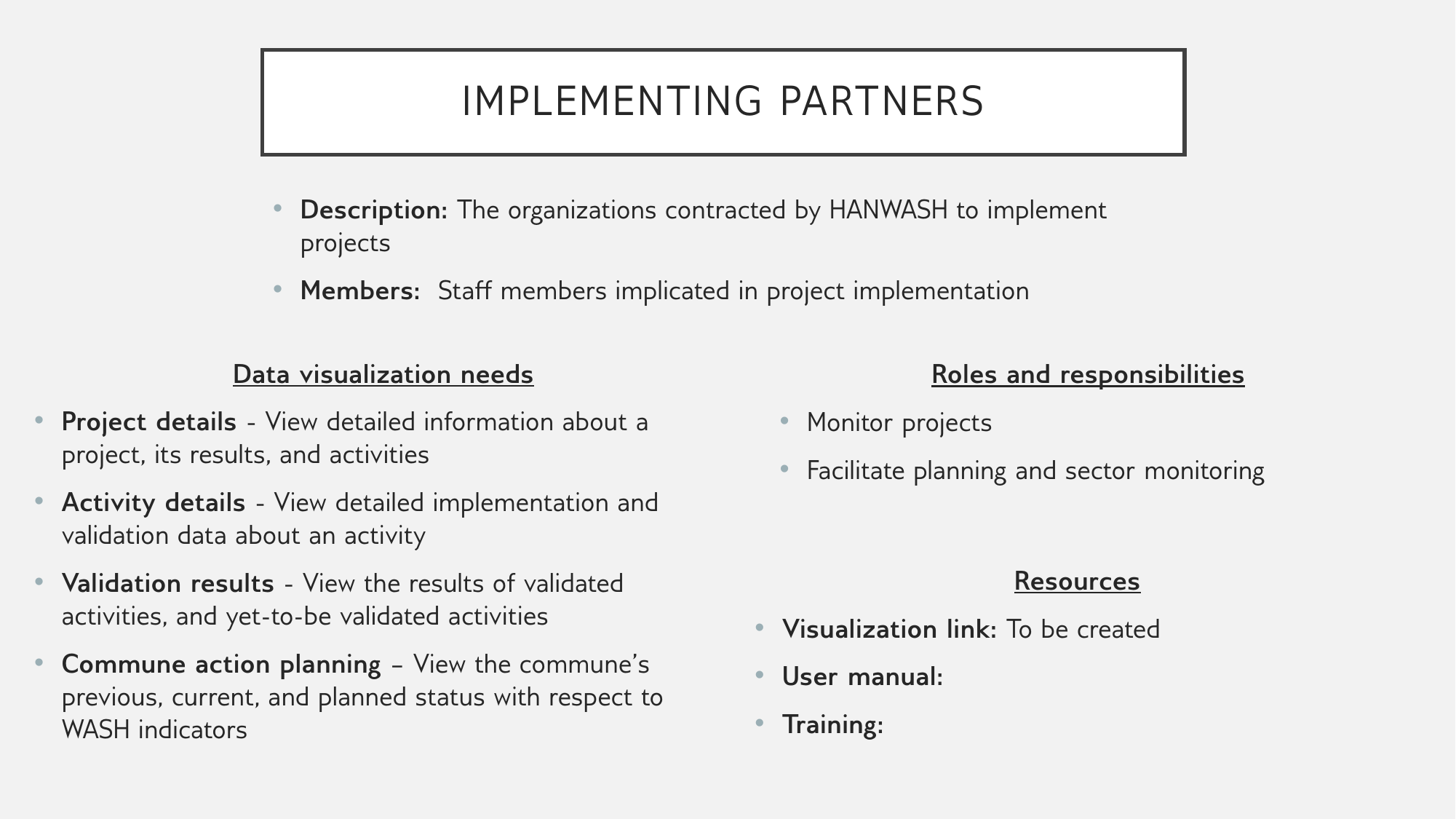

# Implementing partners
Description: The organizations contracted by HANWASH to implement projects
Members:  Staff members implicated in project implementation
Data visualization needs
Project details - View detailed information about a project, its results, and activities
Activity details - View detailed implementation and validation data about an activity
Validation results - View the results of validated activities, and yet-to-be validated activities
Commune action planning – View the commune’s previous, current, and planned status with respect to WASH indicators
Roles and responsibilities
Monitor projects
Facilitate planning and sector monitoring
Resources
Visualization link: To be created
User manual:
Training: